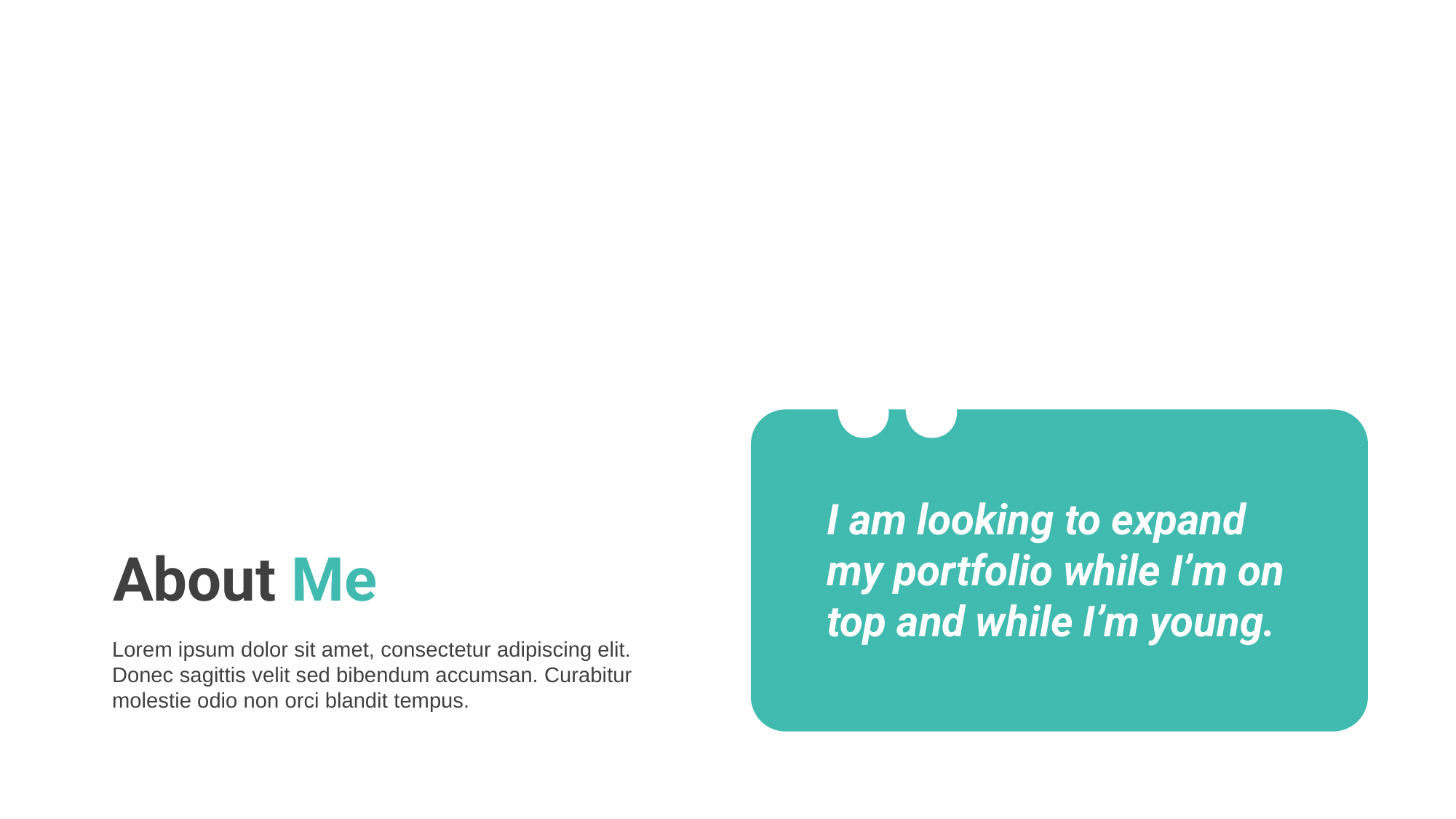

I am looking to expand my portfolio while I’m on top and while I’m young.
About Me
Lorem ipsum dolor sit amet, consectetur adipiscing elit. Donec sagittis velit sed bibendum accumsan. Curabitur molestie odio non orci blandit tempus.